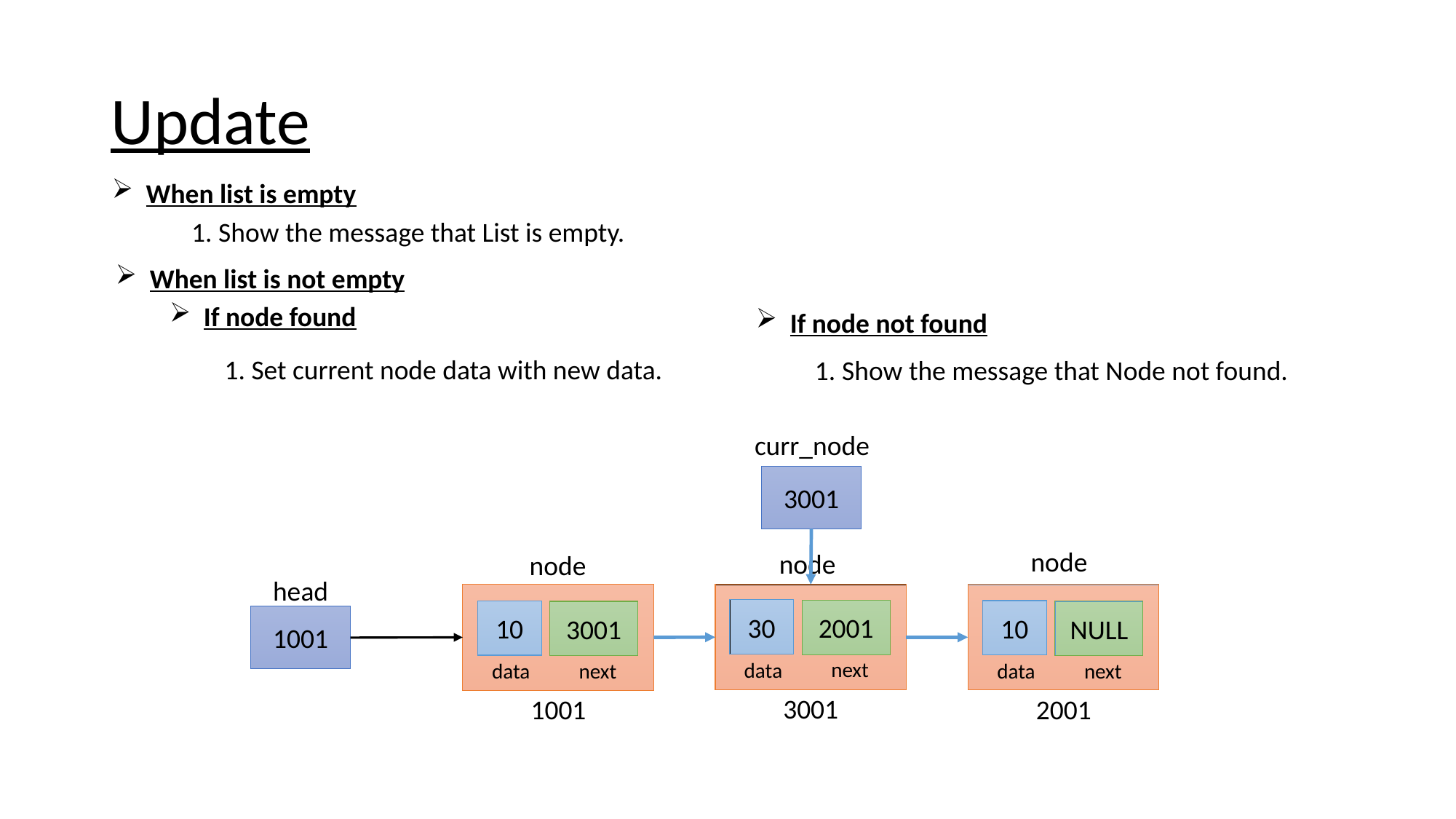

# Update
When list is empty
1. Show the message that List is empty.
When list is not empty
If node found
If node not found
1. Set current node data with new data.
1. Show the message that Node not found.
curr_node
3001
node
node
node
head

30
2001
10
10
NULL
3001
1001
next
data
next
next
data
data
3001
2001
1001